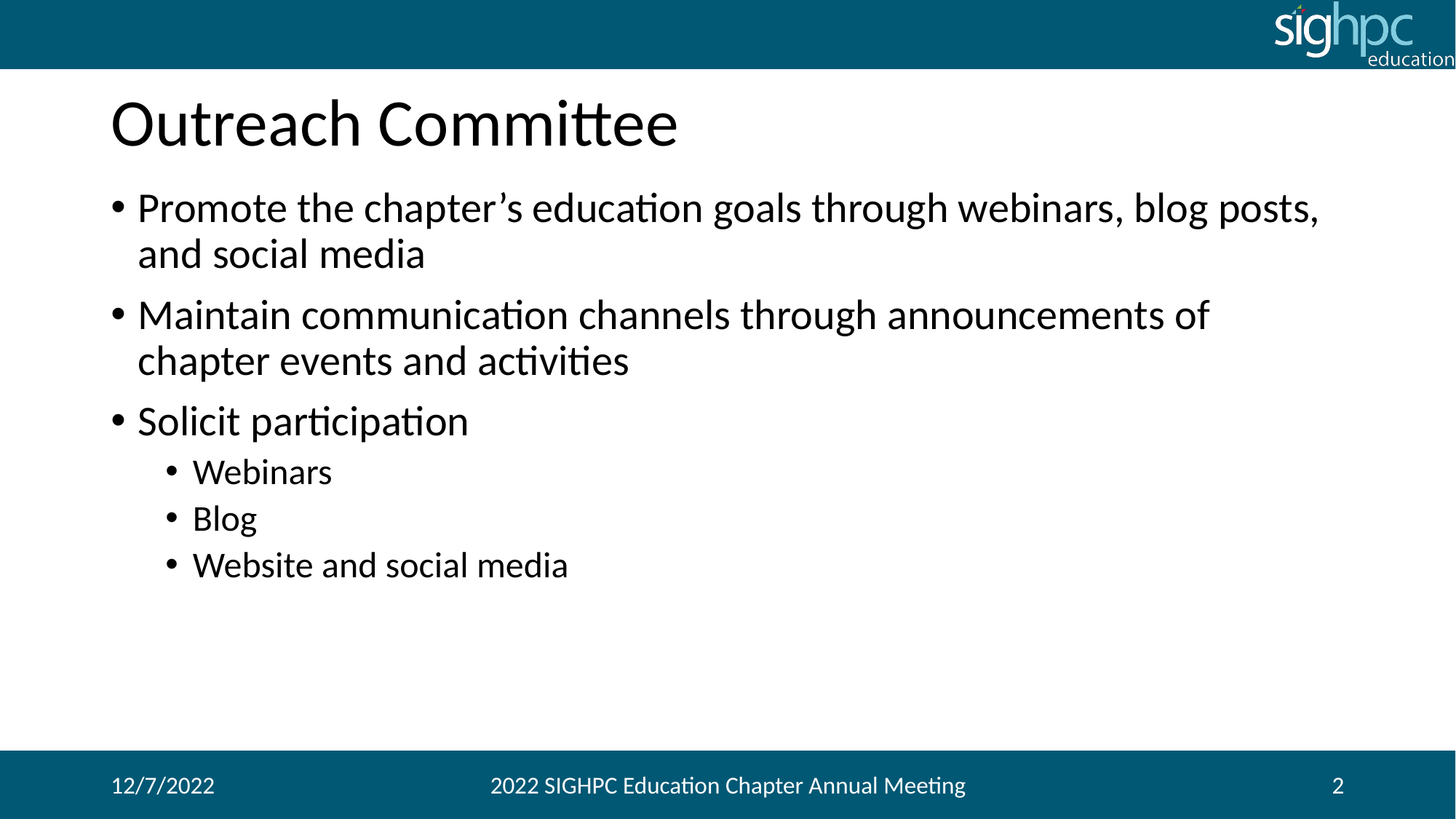

# Outreach Committee
Promote the chapter’s education goals through webinars, blog posts, and social media
Maintain communication channels through announcements of chapter events and activities
Solicit participation
Webinars
Blog
Website and social media
12/7/2022
2022 SIGHPC Education Chapter Annual Meeting
2